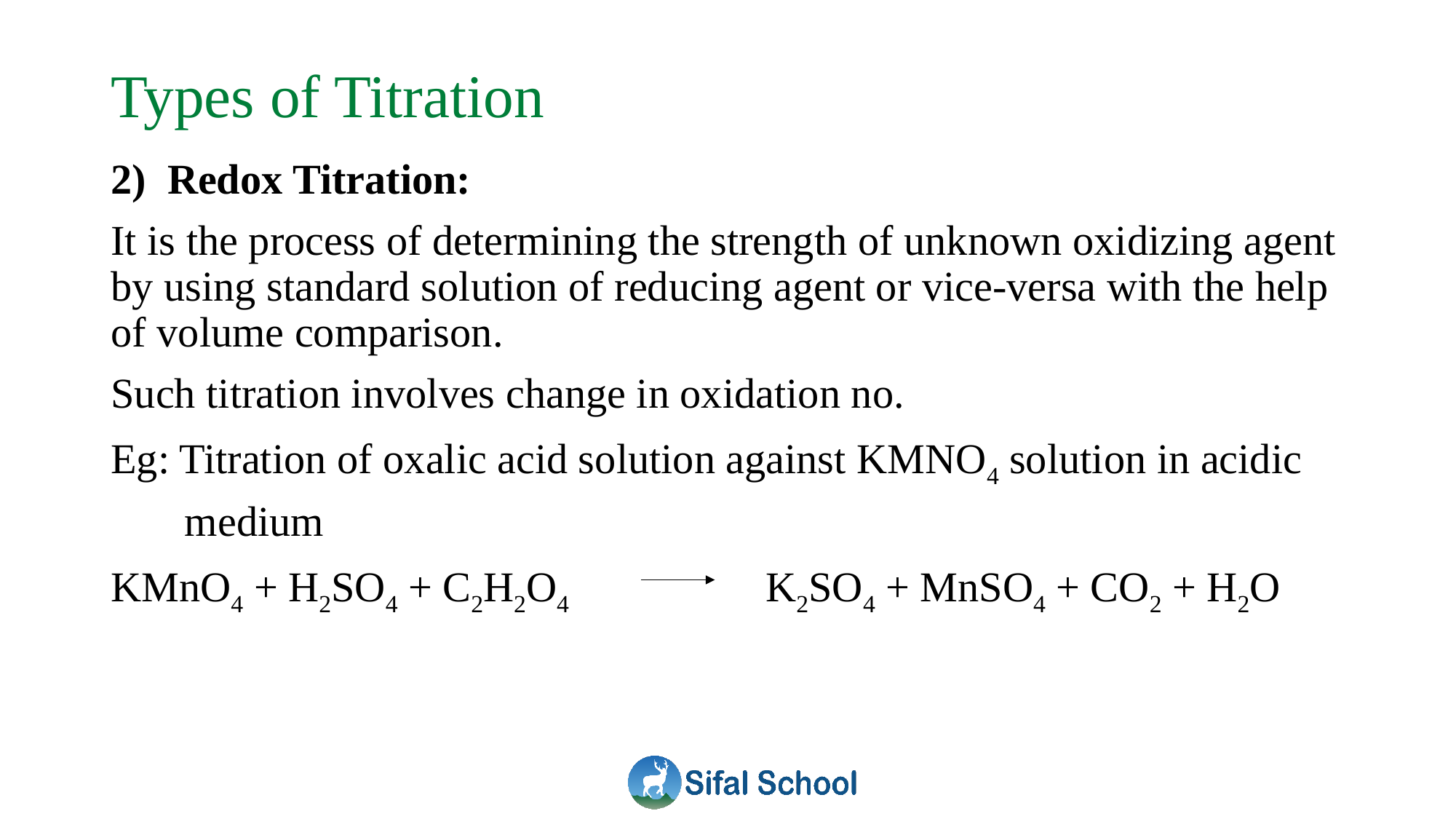

# Types of Titration
2)  Redox Titration:
It is the process of determining the strength of unknown oxidizing agent by using standard solution of reducing agent or vice-versa with the help of volume comparison.
Such titration involves change in oxidation no.
Eg: Titration of oxalic acid solution against KMNO4 solution in acidic
       medium
KMnO4 + H2SO4 + C2H2O4		K2SO4 + MnSO4 + CO2 + H2O